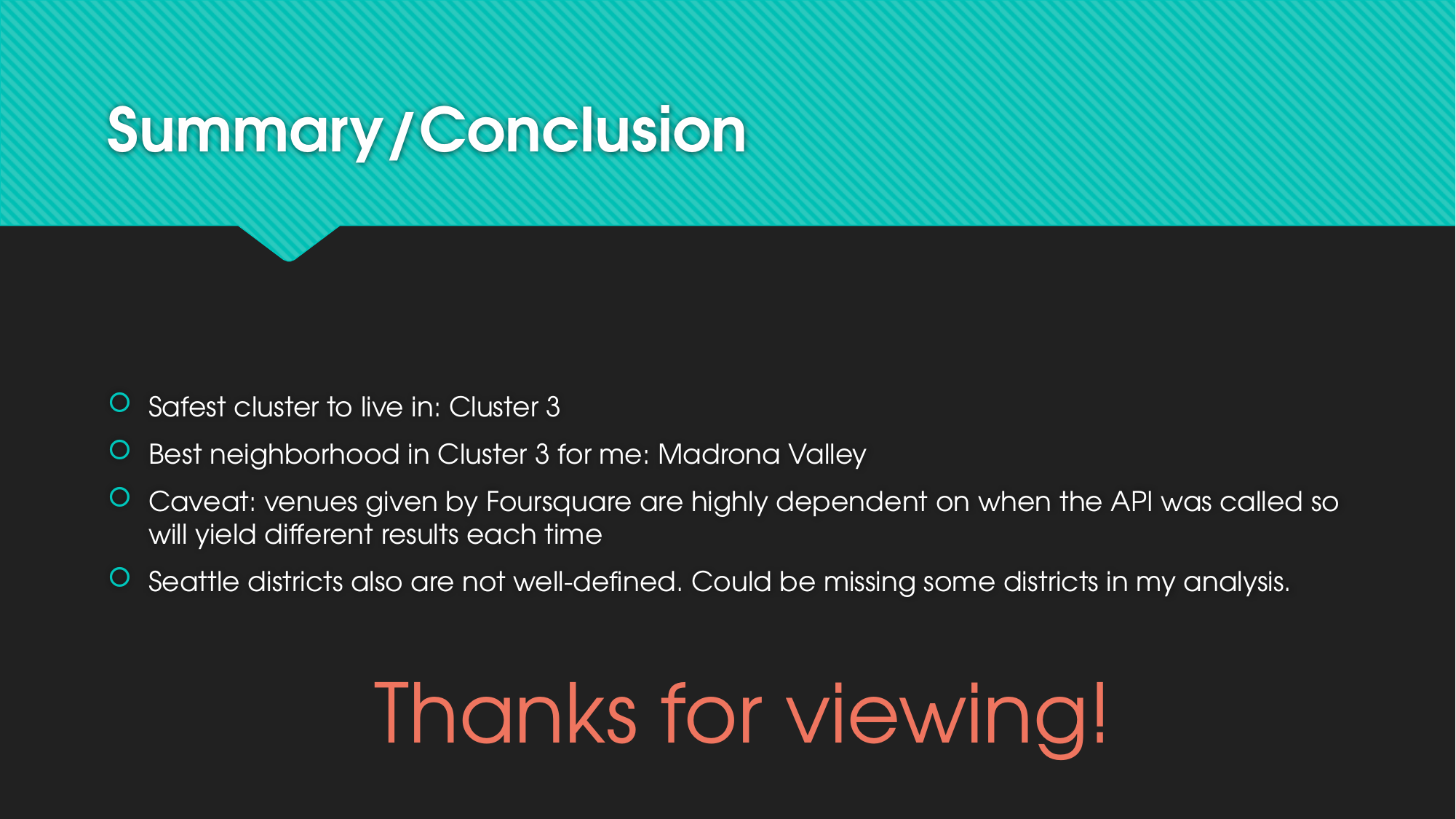

# Summary/Conclusion
Safest cluster to live in: Cluster 3
Best neighborhood in Cluster 3 for me: Madrona Valley
Caveat: venues given by Foursquare are highly dependent on when the API was called so will yield different results each time
Seattle districts also are not well-defined. Could be missing some districts in my analysis.
Thanks for viewing!